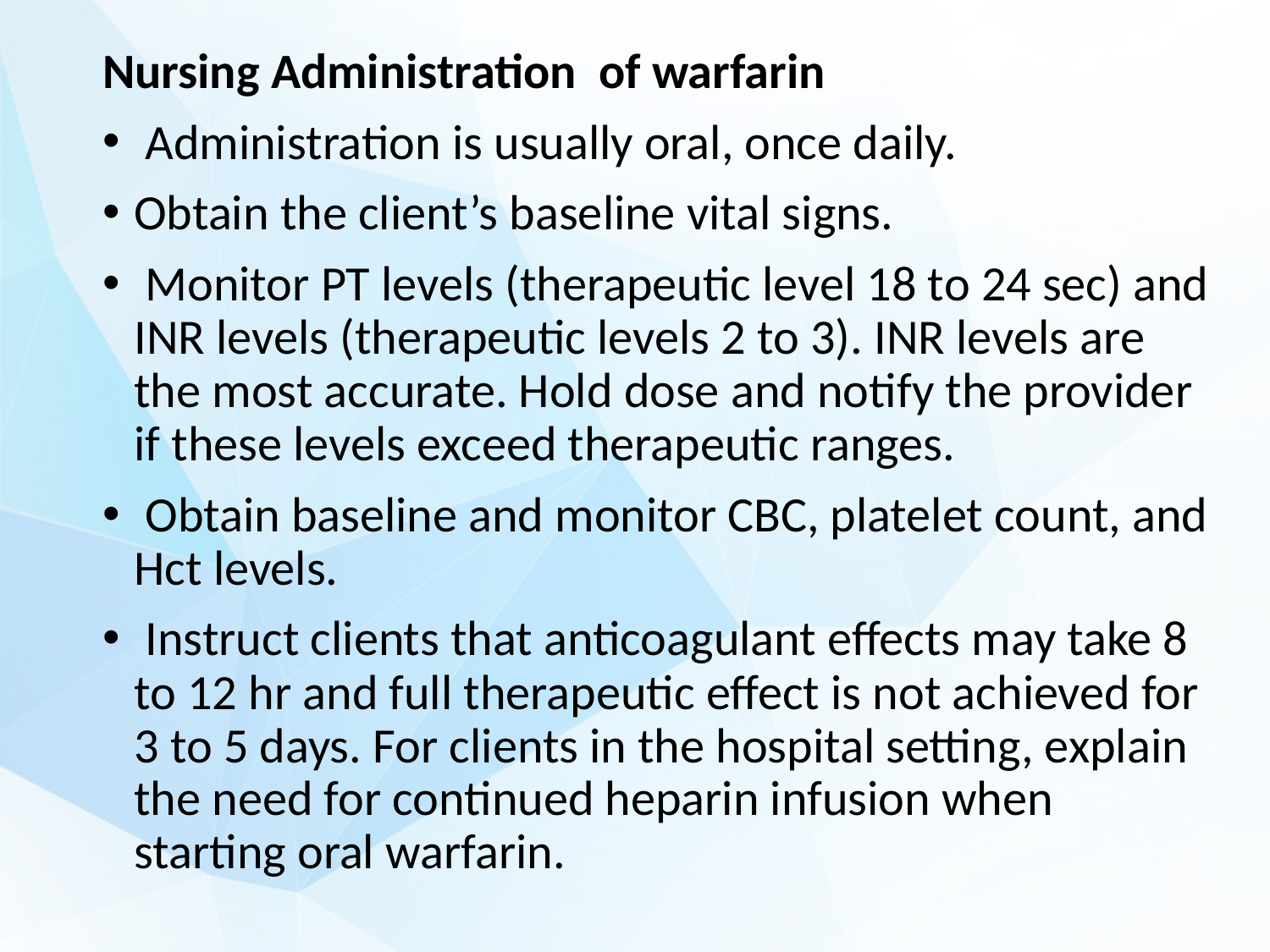

Nursing Administration  of warfarin
 Administration is usually oral, once daily.
Obtain the client’s baseline vital signs.
 Monitor PT levels (therapeutic level 18 to 24 sec) and INR levels (therapeutic levels 2 to 3). INR levels are the most accurate. Hold dose and notify the provider if these levels exceed therapeutic ranges.
 Obtain baseline and monitor CBC, platelet count, and Hct levels.
 Instruct clients that anticoagulant effects may take 8 to 12 hr and full therapeutic effect is not achieved for 3 to 5 days. For clients in the hospital setting, explain the need for continued heparin infusion when starting oral warfarin.